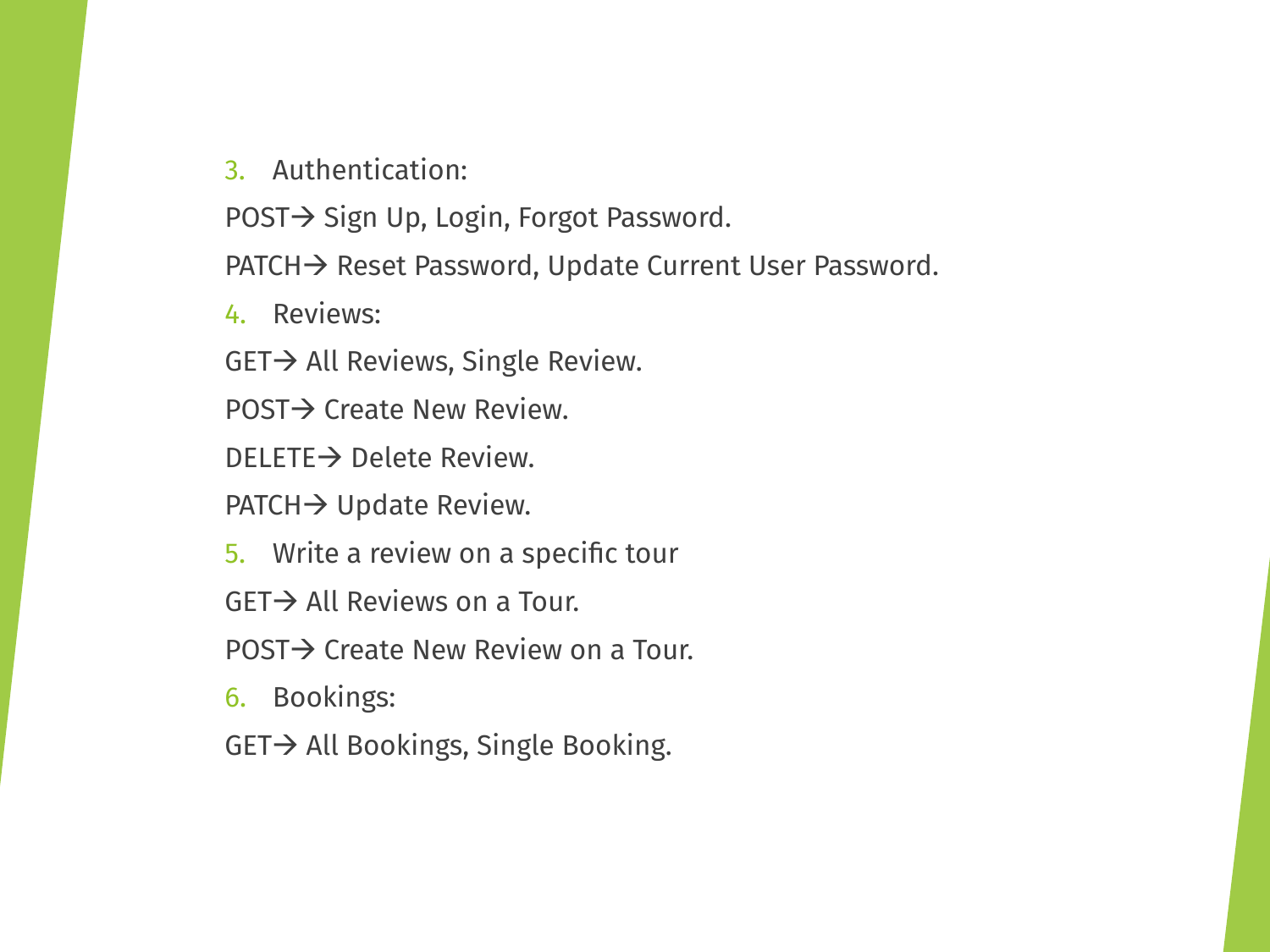

Authentication:
POST🡪 Sign Up, Login, Forgot Password.
PATCH🡪 Reset Password, Update Current User Password.
Reviews:
GET🡪 All Reviews, Single Review.
POST🡪 Create New Review.
DELETE🡪 Delete Review.
PATCH🡪 Update Review.
Write a review on a specific tour
GET🡪 All Reviews on a Tour.
POST🡪 Create New Review on a Tour.
Bookings:
GET🡪 All Bookings, Single Booking.